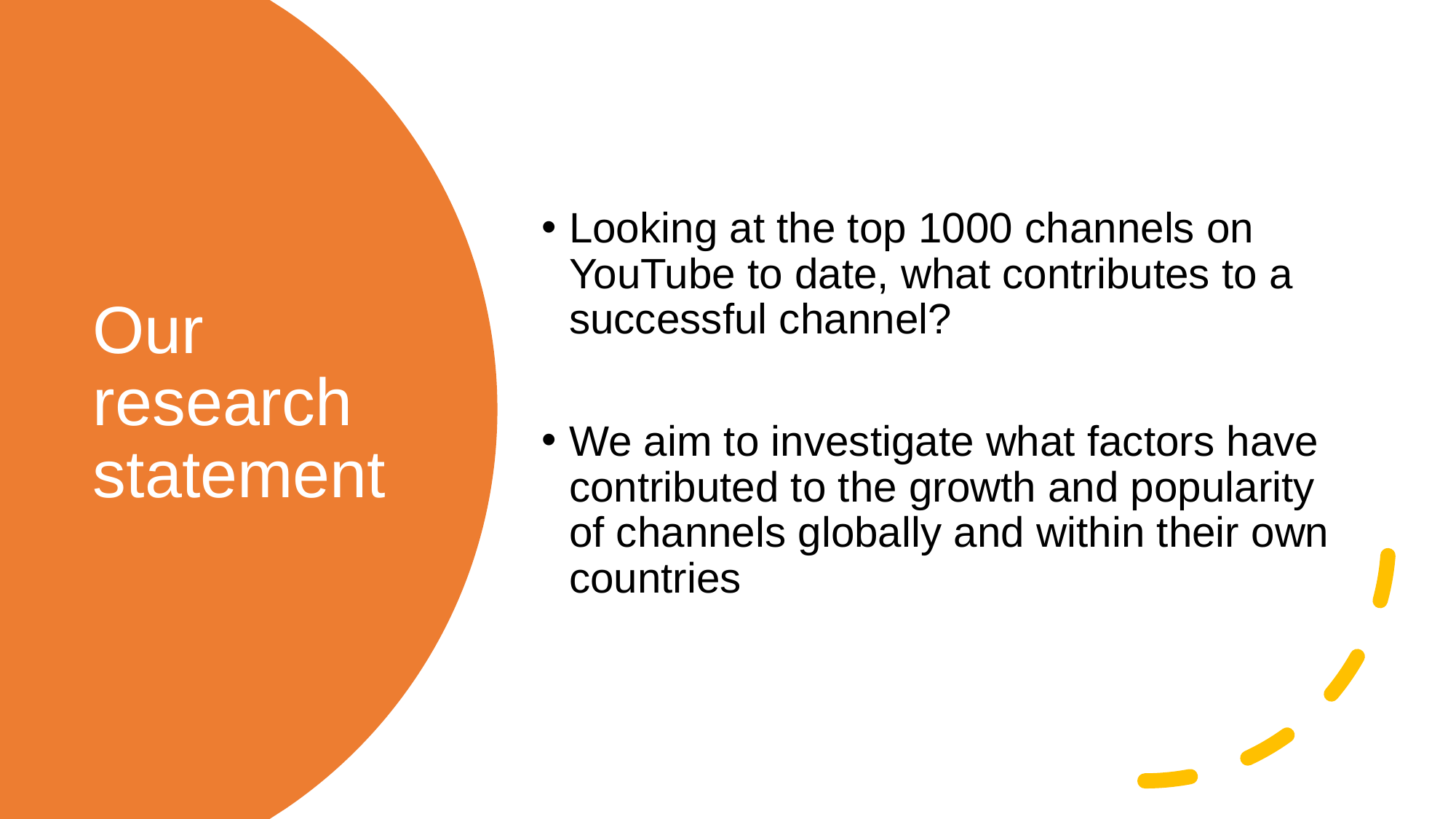

Looking at the top 1000 channels on YouTube to date, what contributes to a successful channel?

We aim to investigate what factors have contributed to the growth and popularity of channels globally and within their own countries
# Our research statement